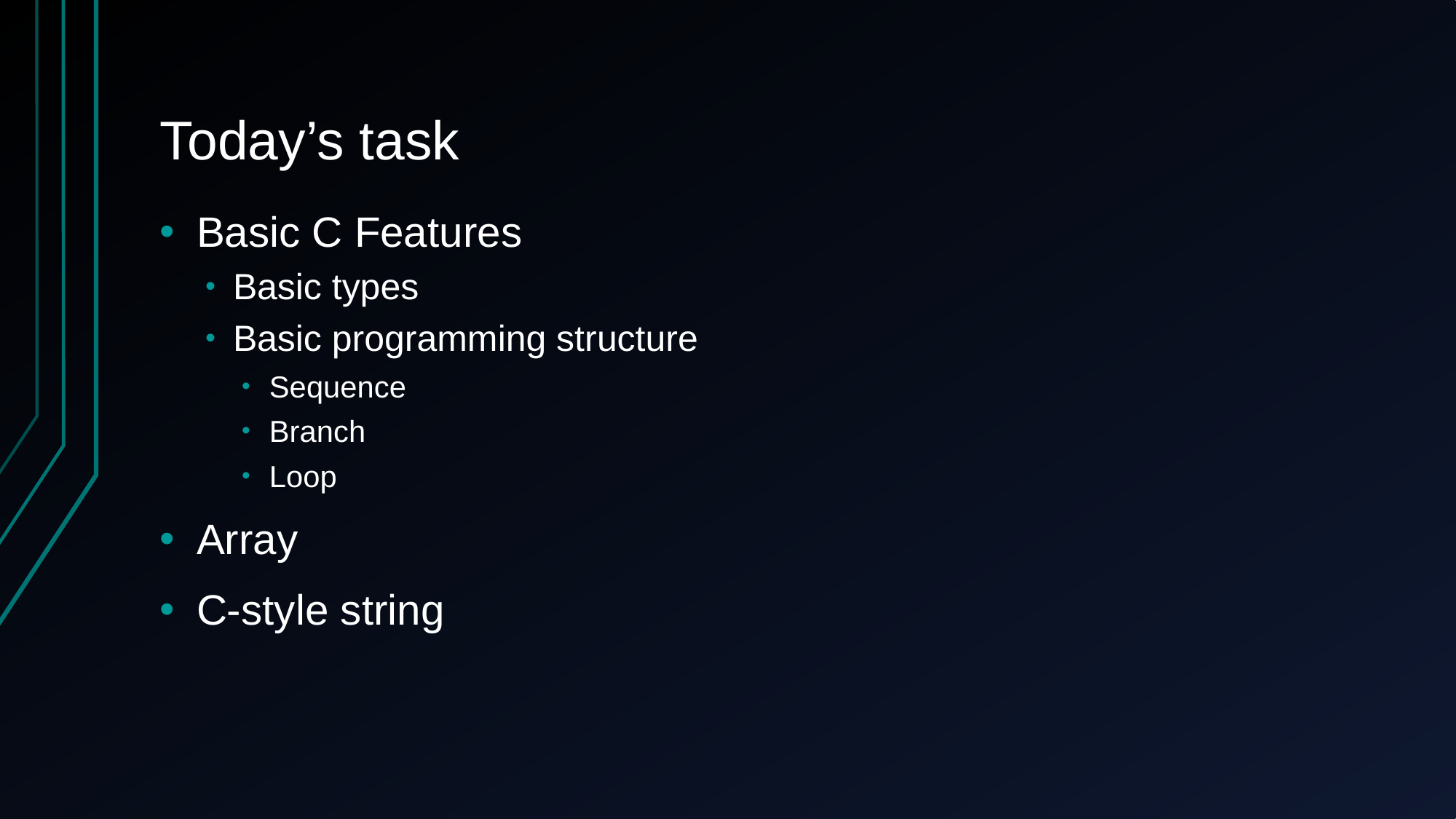

# Today’s task
Basic C Features
Basic types
Basic programming structure
Sequence
Branch
Loop
Array
C-style string